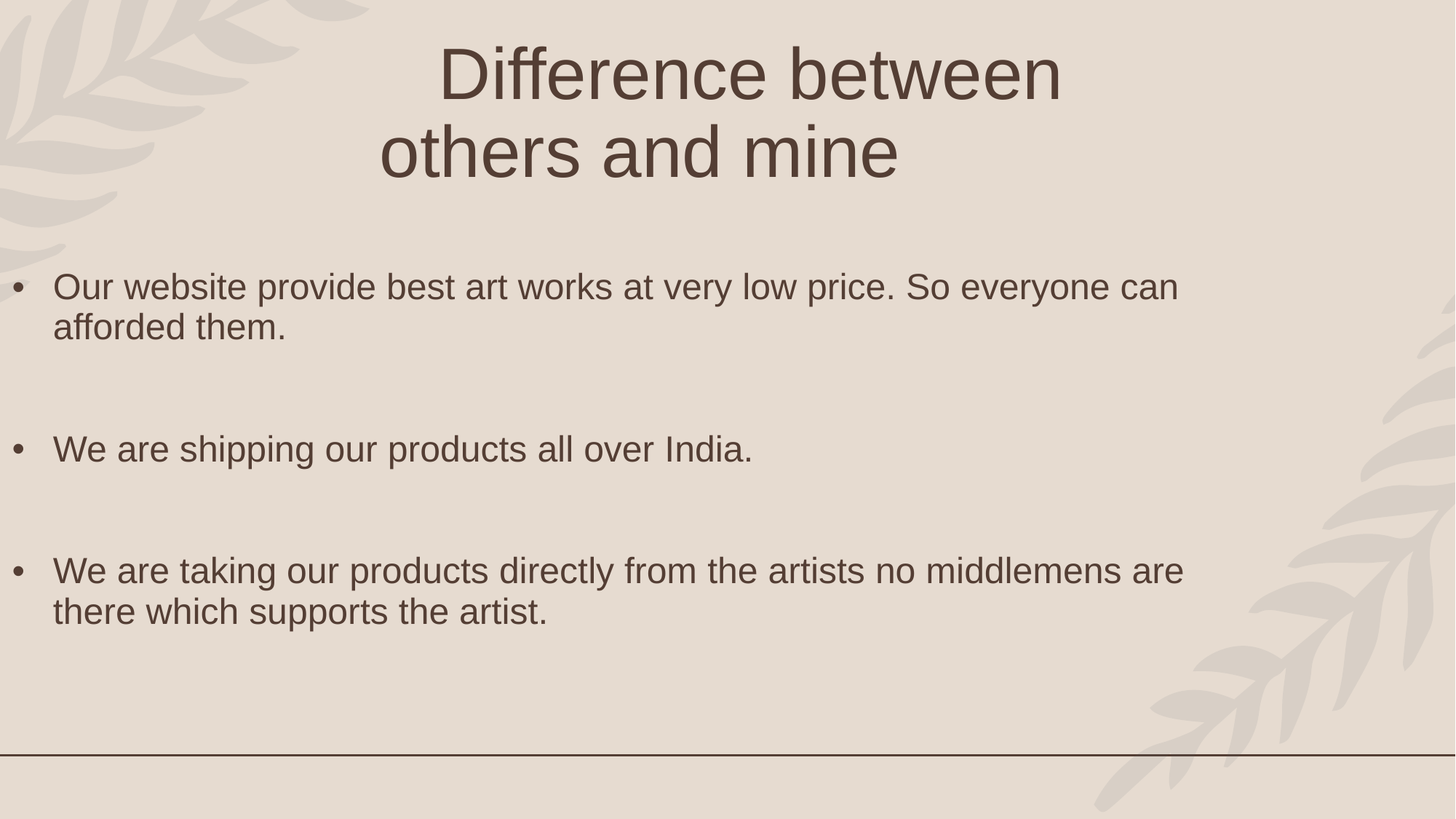

# Difference between others and mine
| Our website provide best art works at very low price. So everyone can afforded them. We are shipping our products all over India. We are taking our products directly from the artists no middlemens are there which supports the artist. |
| --- |
|  |
|  |